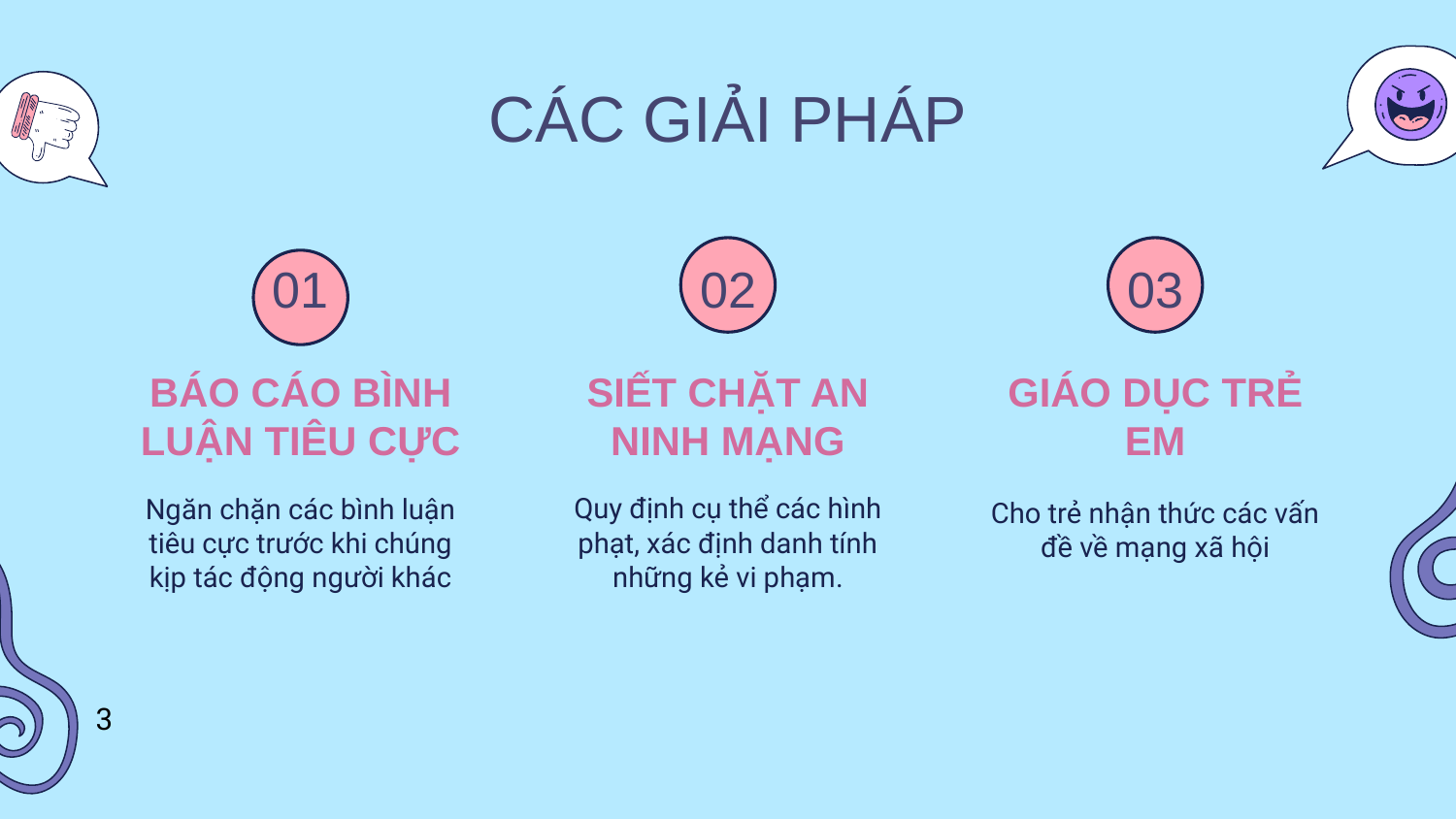

CÁC GIẢI PHÁP

01
02
03
# BÁO CÁO BÌNH LUẬN TIÊU CỰC
SIẾT CHẶT AN NINH MẠNG
GIÁO DỤC TRẺ EM
Ngăn chặn các bình luận tiêu cực trước khi chúng kịp tác động người khác
Cho trẻ nhận thức các vấn đề về mạng xã hội
Quy định cụ thể các hình phạt, xác định danh tính những kẻ vi phạm.
3